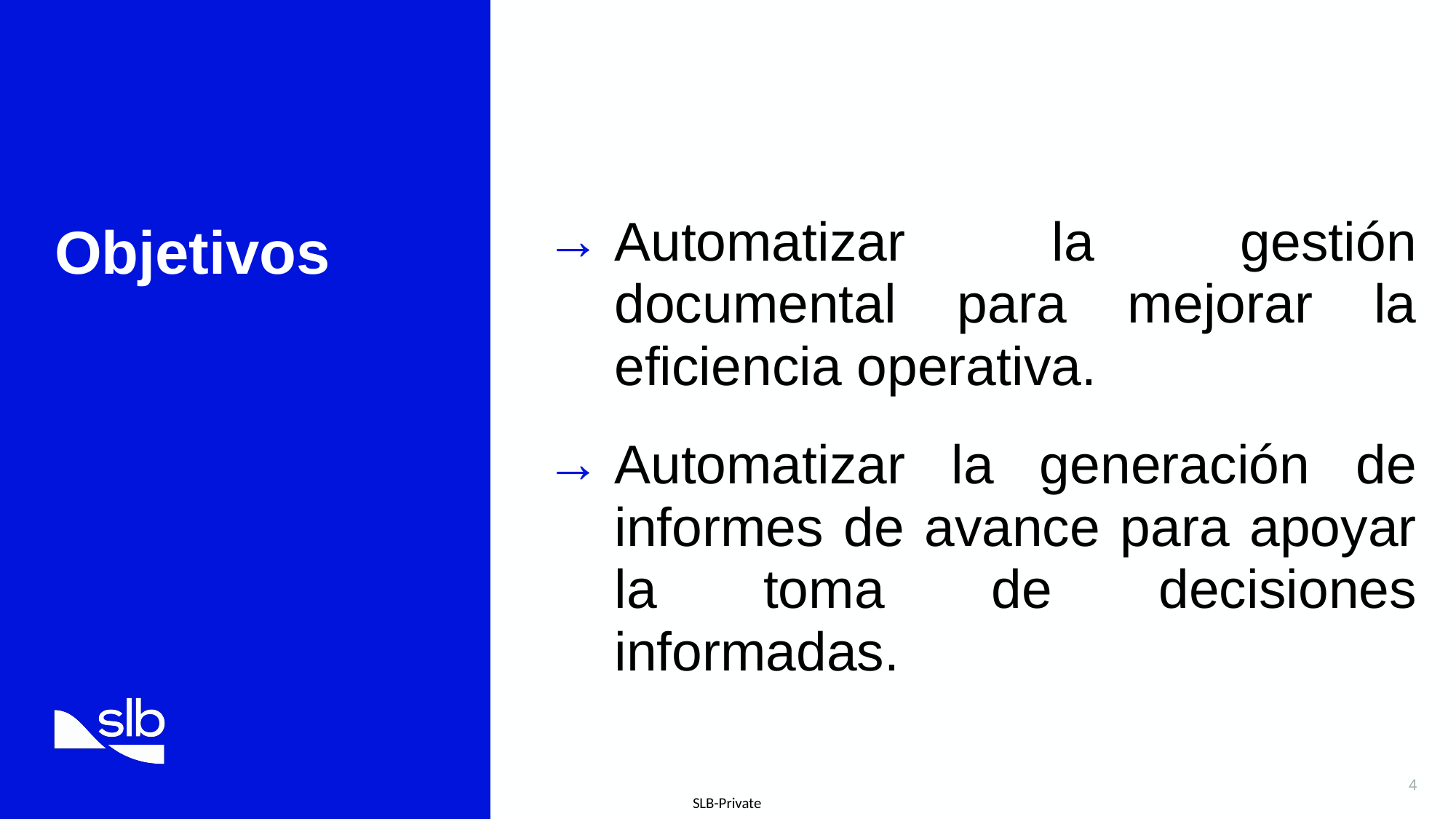

Automatizar la gestión documental para mejorar la eficiencia operativa.
Automatizar la generación de informes de avance para apoyar la toma de decisiones informadas.
# Objetivos
4